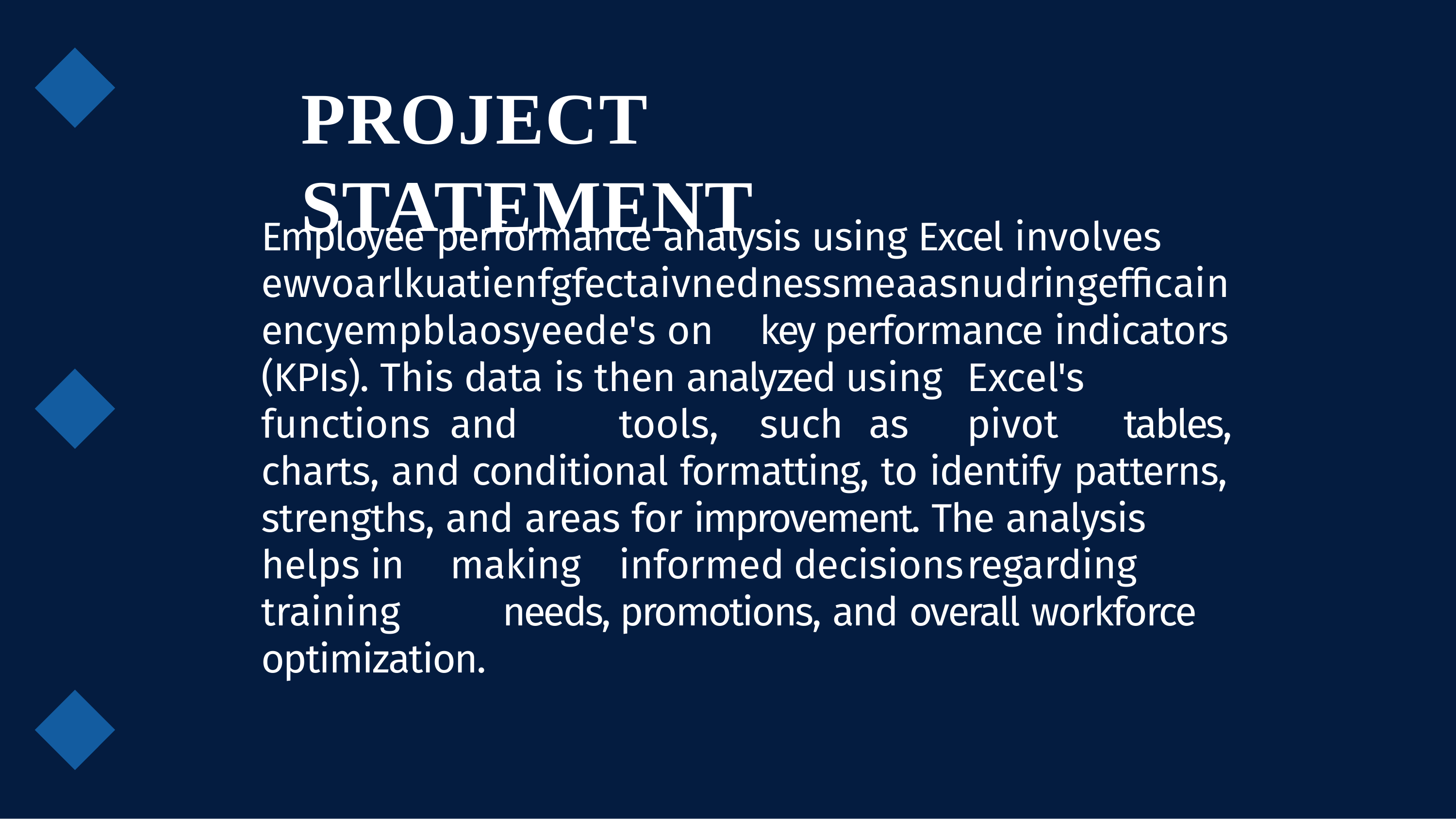

# PROJECT	STATEMENT

Employee performance analysis using Excel involves ewvoarlkuatienfgfectaivnednessmeaasnudringefficainencyempblaosyeede's on	key performance indicators (KPIs). This data is then analyzed using	Excel's	functions	and	tools,	such	as	pivot	tables, charts, and conditional formatting, to identify patterns, strengths, and areas for improvement. The analysis helps in	making	informed	decisions	regarding		training		needs, promotions, and overall workforce optimization.